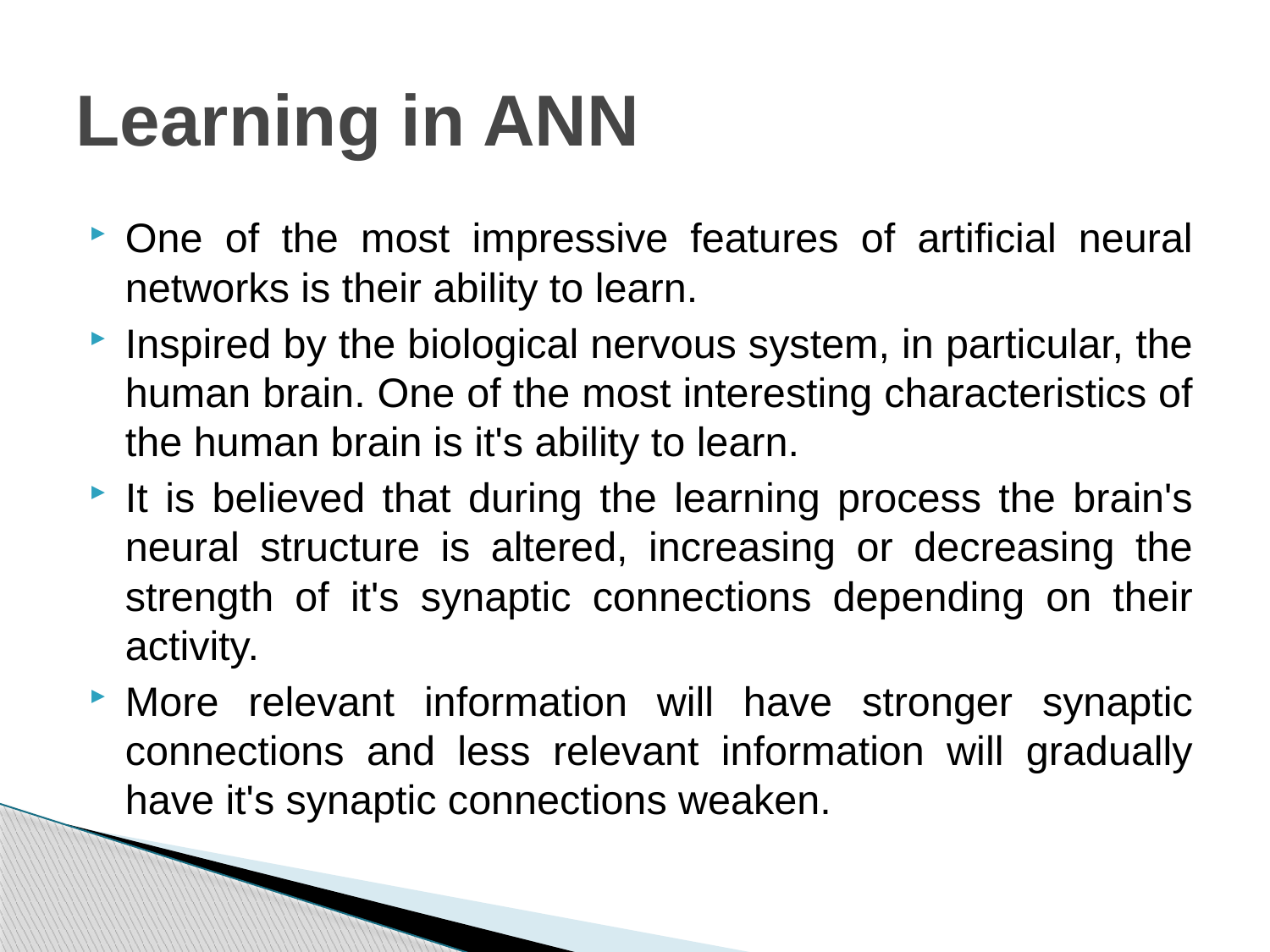

# Learning in ANN
One of the most impressive features of artificial neural networks is their ability to learn.
Inspired by the biological nervous system, in particular, the human brain. One of the most interesting characteristics of the human brain is it's ability to learn.
It is believed that during the learning process the brain's neural structure is altered, increasing or decreasing the strength of it's synaptic connections depending on their activity.
More relevant information will have stronger synaptic connections and less relevant information will gradually have it's synaptic connections weaken.